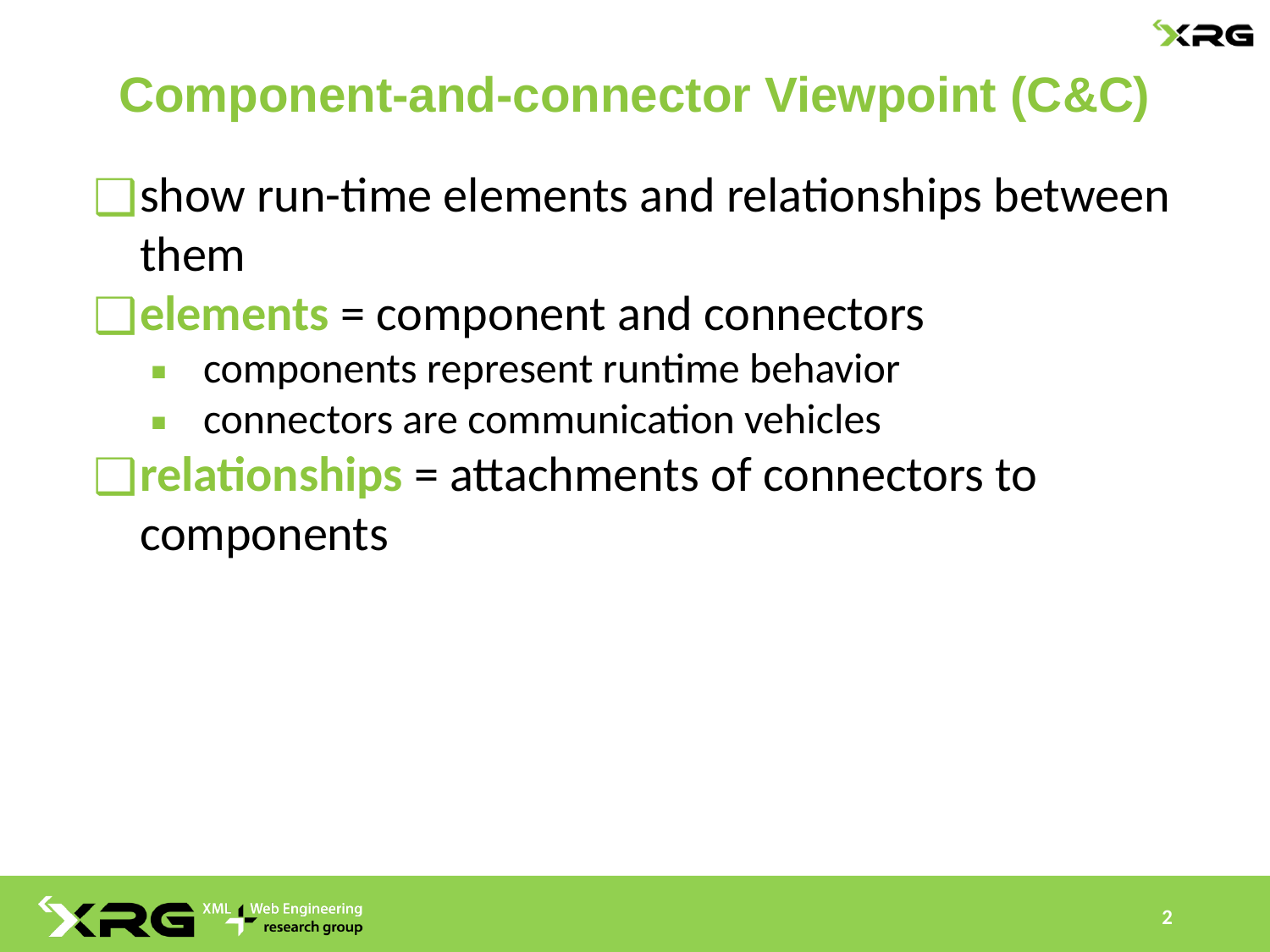

# Component-and-connector Viewpoint (C&C)
show run-time elements and relationships between them
elements = component and connectors
components represent runtime behavior
connectors are communication vehicles
relationships = attachments of connectors to components
2